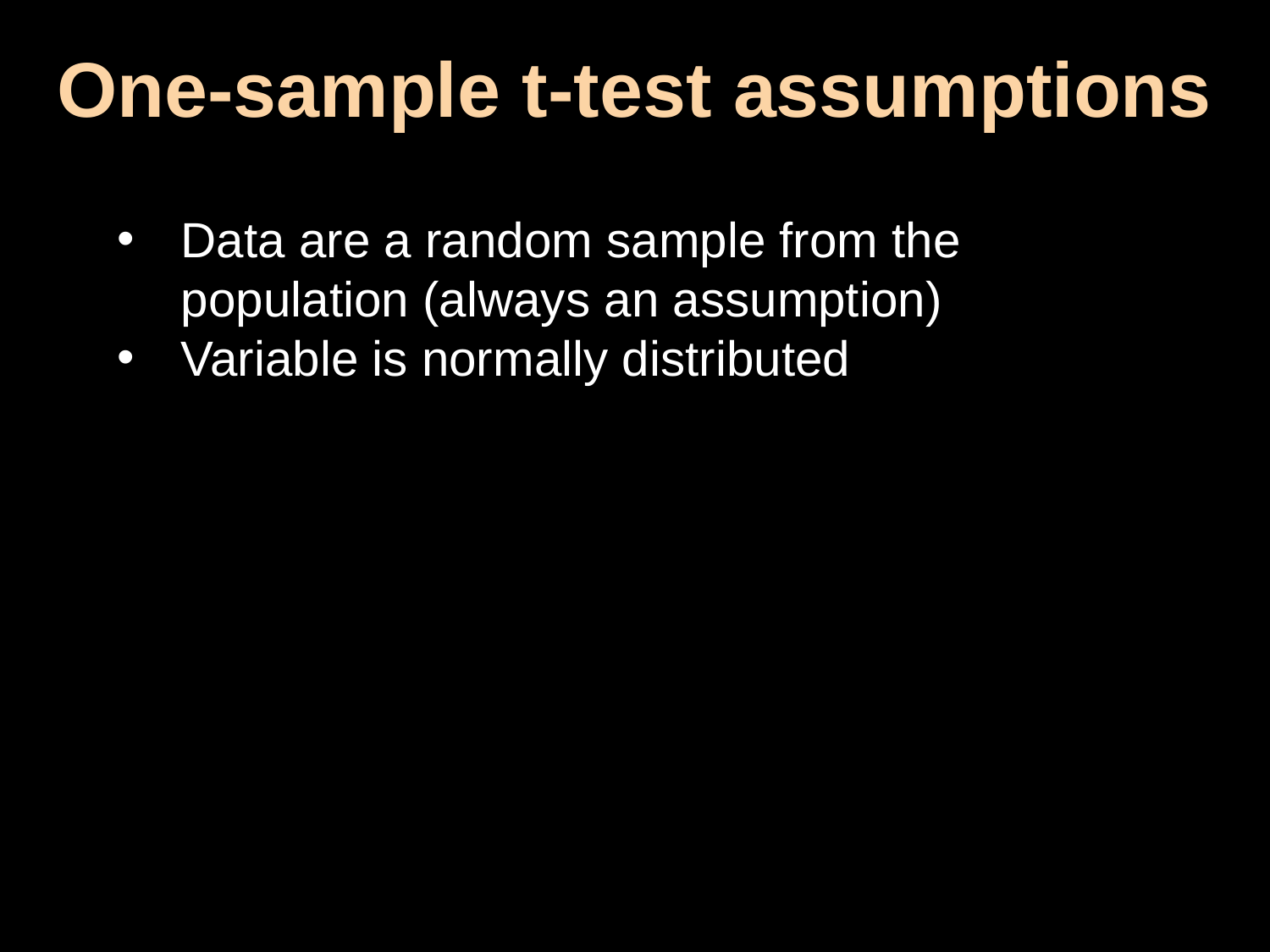

# One-sample t-test assumptions
Data are a random sample from the population (always an assumption)
Variable is normally distributed